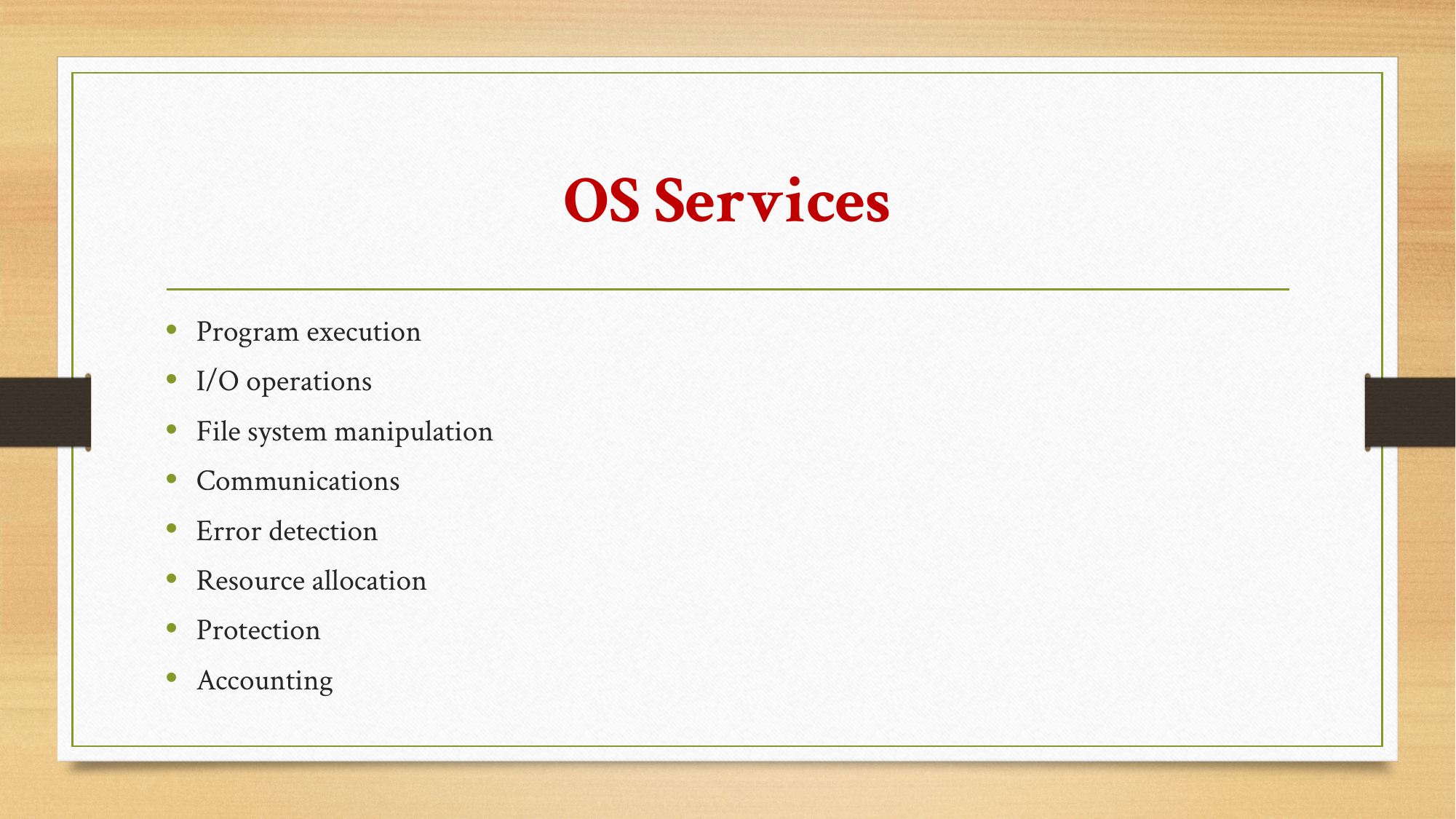

# OS Services
Program execution
I/O operations
File system manipulation
Communications
Error detection
Resource allocation
Protection
Accounting